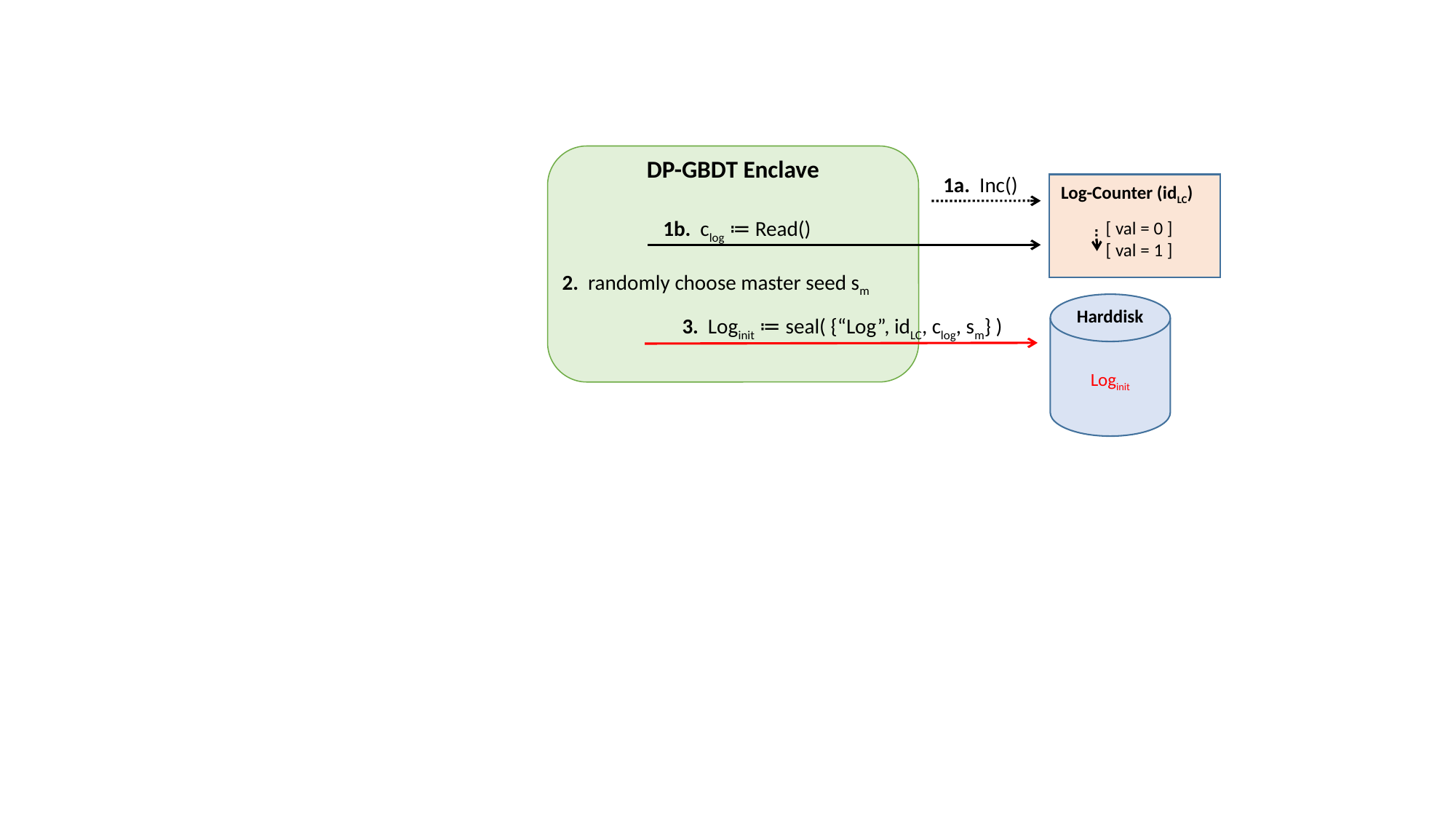

DP-GBDT Enclave
1a.  Inc()

Log-Counter (idLC)
[ val = 0 ]
[ val = 1 ]
1b.  clog ≔ Read()
2.  randomly choose master seed sm

Harddisk
Loginit
3.  Loginit ≔ seal( {“Log”, idLC, clog, sm} )